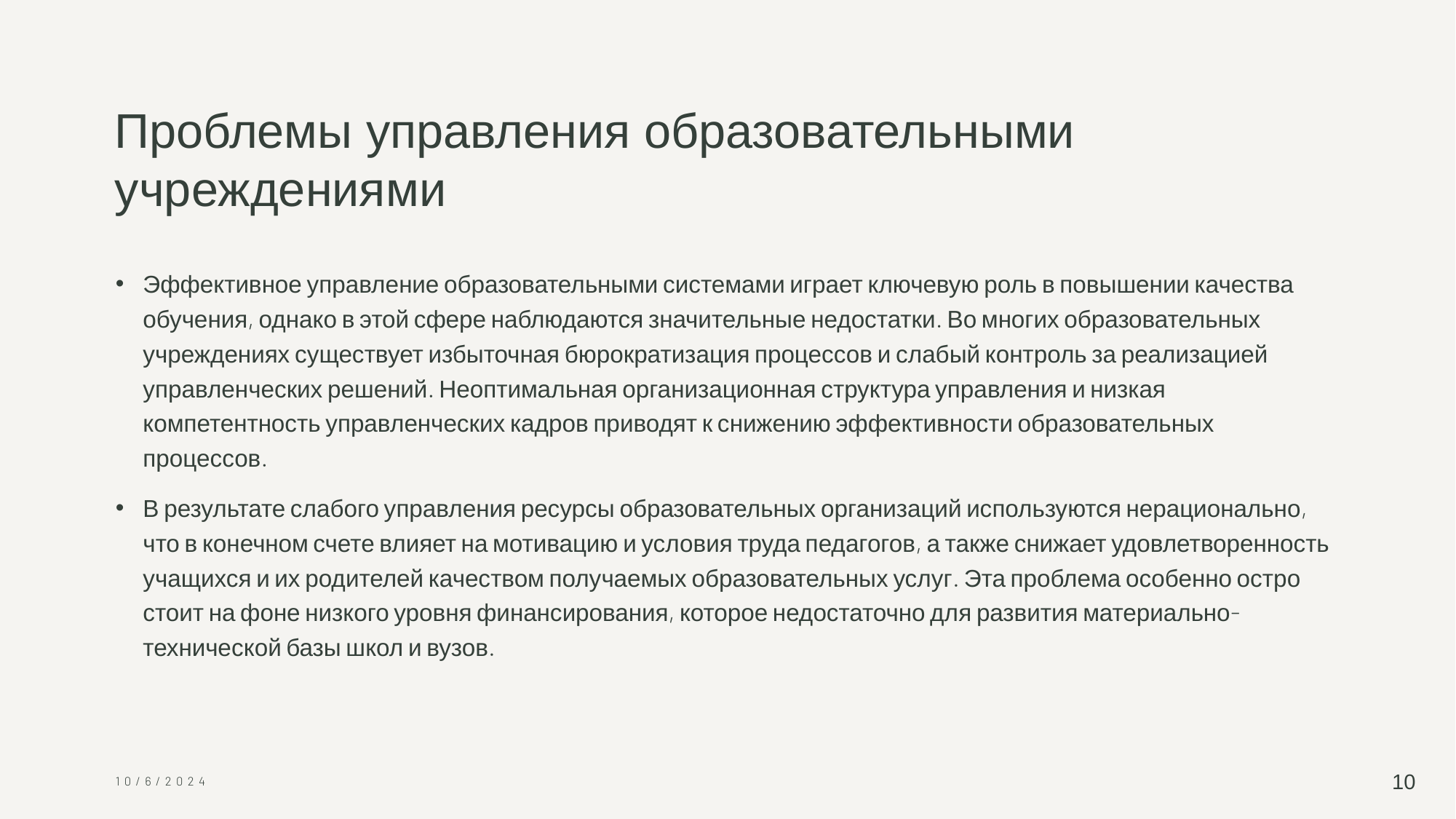

# Проблемы управления образовательными учреждениями
Эффективное управление образовательными системами играет ключевую роль в повышении качества обучения, однако в этой сфере наблюдаются значительные недостатки. Во многих образовательных учреждениях существует избыточная бюрократизация процессов и слабый контроль за реализацией управленческих решений. Неоптимальная организационная структура управления и низкая компетентность управленческих кадров приводят к снижению эффективности образовательных процессов.
В результате слабого управления ресурсы образовательных организаций используются нерационально, что в конечном счете влияет на мотивацию и условия труда педагогов, а также снижает удовлетворенность учащихся и их родителей качеством получаемых образовательных услуг. Эта проблема особенно остро стоит на фоне низкого уровня финансирования, которое недостаточно для развития материально-технической базы школ и вузов.
10/6/2024
10